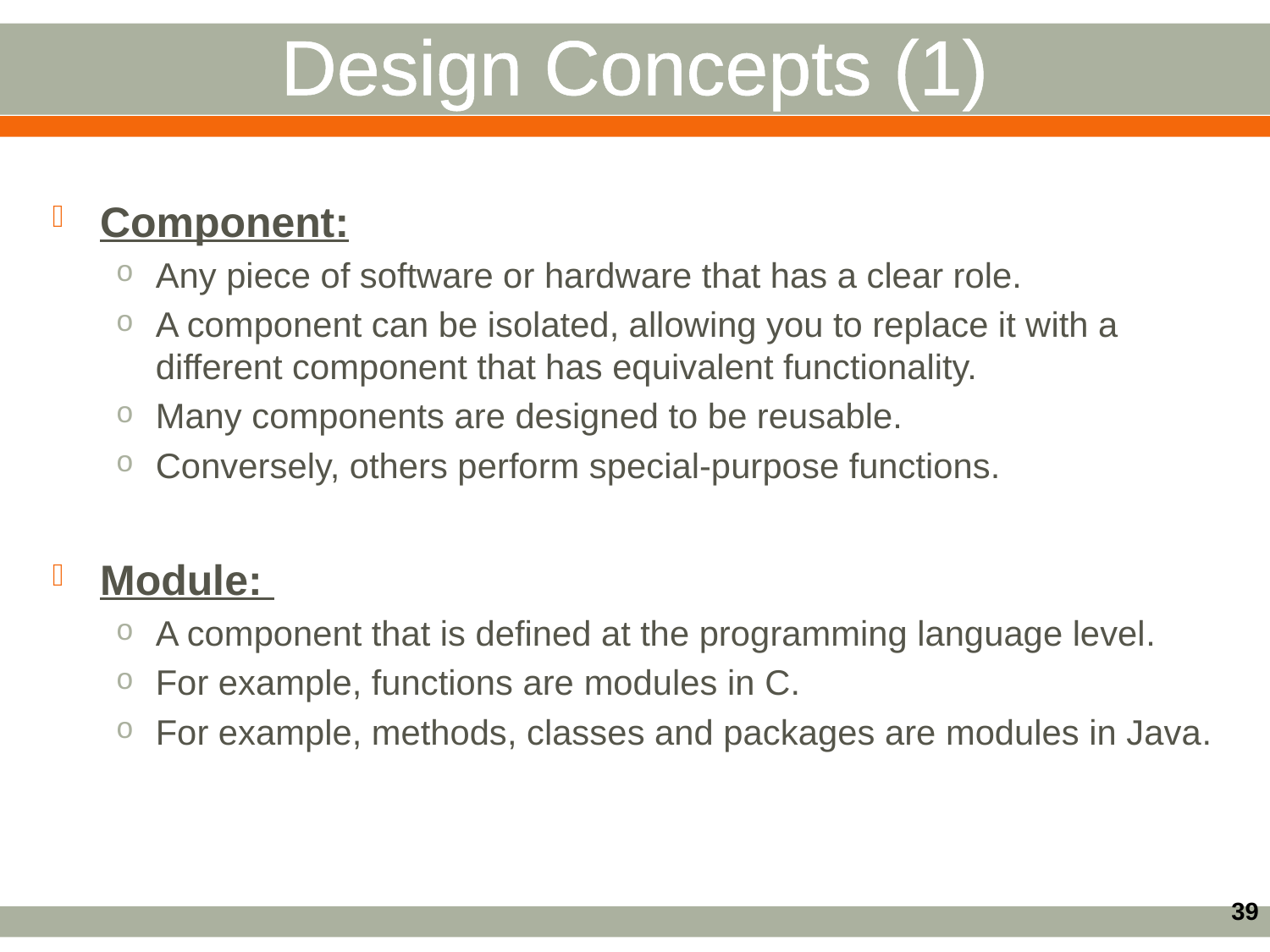

# Design Concepts (1)
Component:
Any piece of software or hardware that has a clear role.
A component can be isolated, allowing you to replace it with a different component that has equivalent functionality.
Many components are designed to be reusable.
Conversely, others perform special-purpose functions.

Module:
A component that is defined at the programming language level.
For example, functions are modules in C.
For example, methods, classes and packages are modules in Java.
39